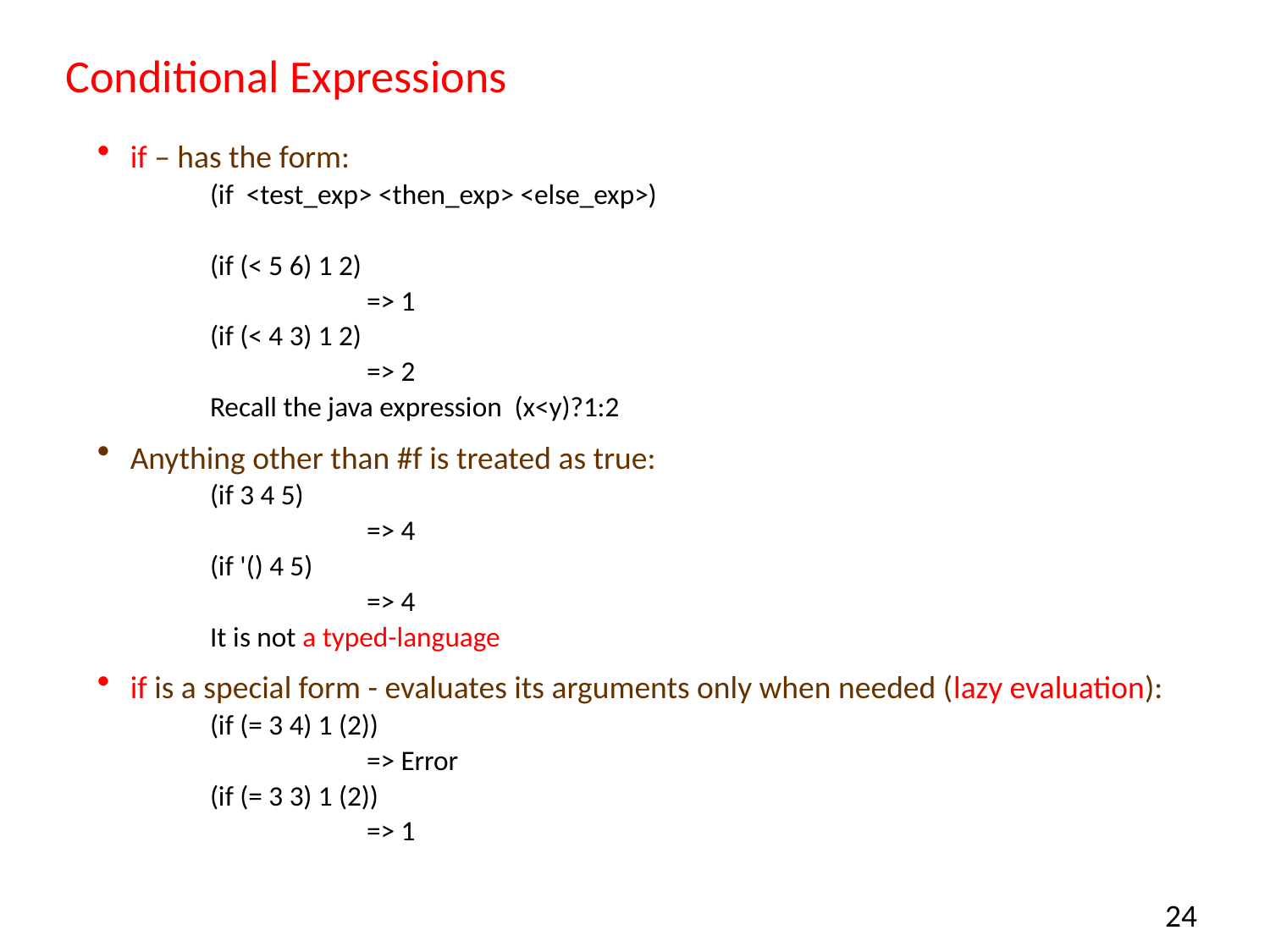

# Conditional Expressions
if – has the form:
(if  <test_exp> <then_exp> <else_exp>)

(if (< 5 6) 1 2)
		=> 1
(if (< 4 3) 1 2)
		=> 2
Recall the java expression  (x<y)?1:2
Anything other than #f is treated as true:
(if 3 4 5)
		=> 4
(if '() 4 5)
		=> 4
It is not a typed-language
if is a special form - evaluates its arguments only when needed (lazy evaluation):
(if (= 3 4) 1 (2))
		=> Error
(if (= 3 3) 1 (2))
		=> 1
24